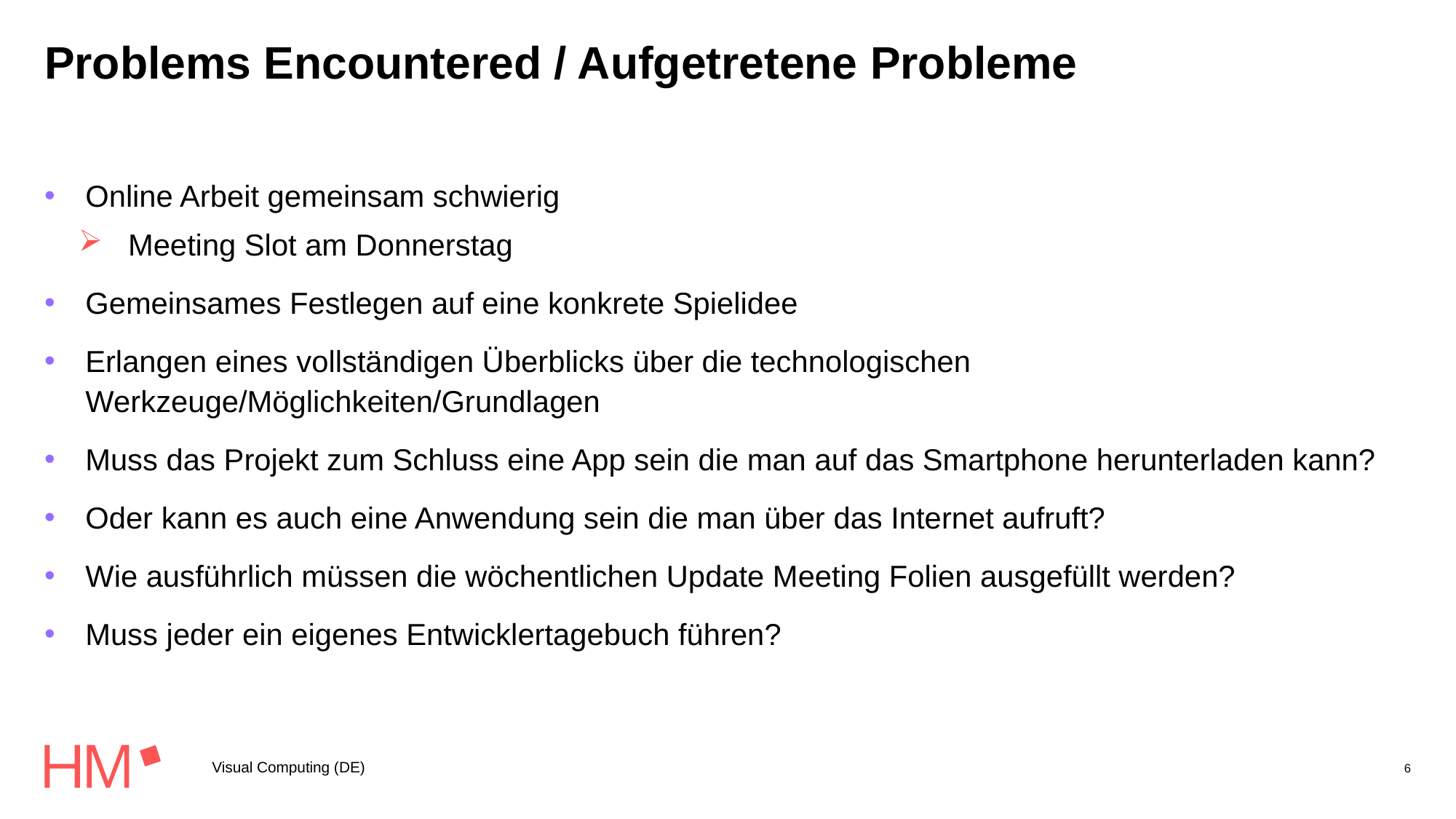

# Problems Encountered / Aufgetretene Probleme
Online Arbeit gemeinsam schwierig
 Meeting Slot am Donnerstag
Gemeinsames Festlegen auf eine konkrete Spielidee
Erlangen eines vollständigen Überblicks über die technologischen Werkzeuge/Möglichkeiten/Grundlagen
Muss das Projekt zum Schluss eine App sein die man auf das Smartphone herunterladen kann?
Oder kann es auch eine Anwendung sein die man über das Internet aufruft?
Wie ausführlich müssen die wöchentlichen Update Meeting Folien ausgefüllt werden?
Muss jeder ein eigenes Entwicklertagebuch führen?

Visual Computing (DE)
6